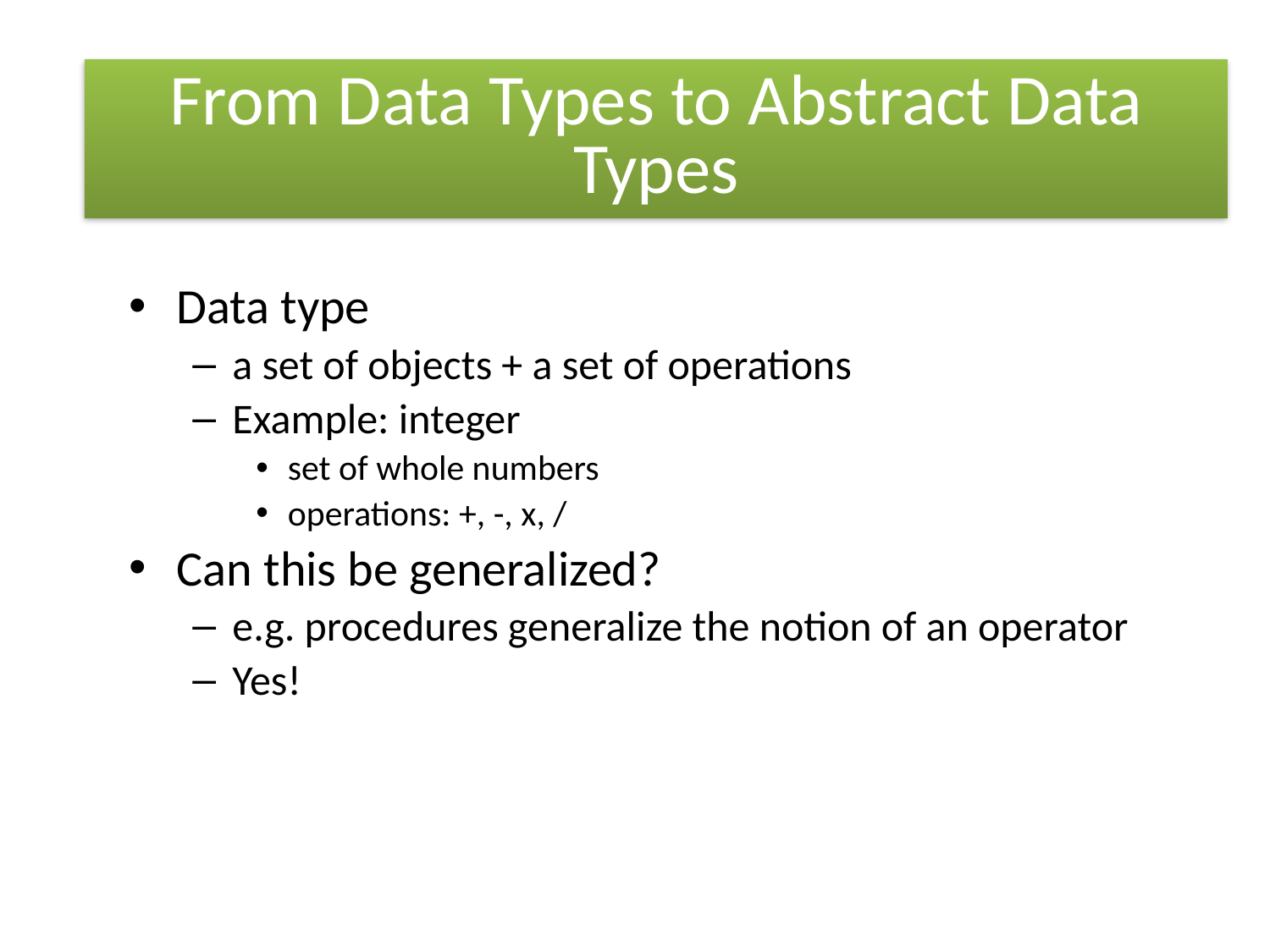

# Data Types
From Data Types to Abstract Data Types
Data type
a set of objects + a set of operations
Example: integer
set of whole numbers
operations: +, -, x, /
Can this be generalized?
e.g. procedures generalize the notion of an operator
Yes!